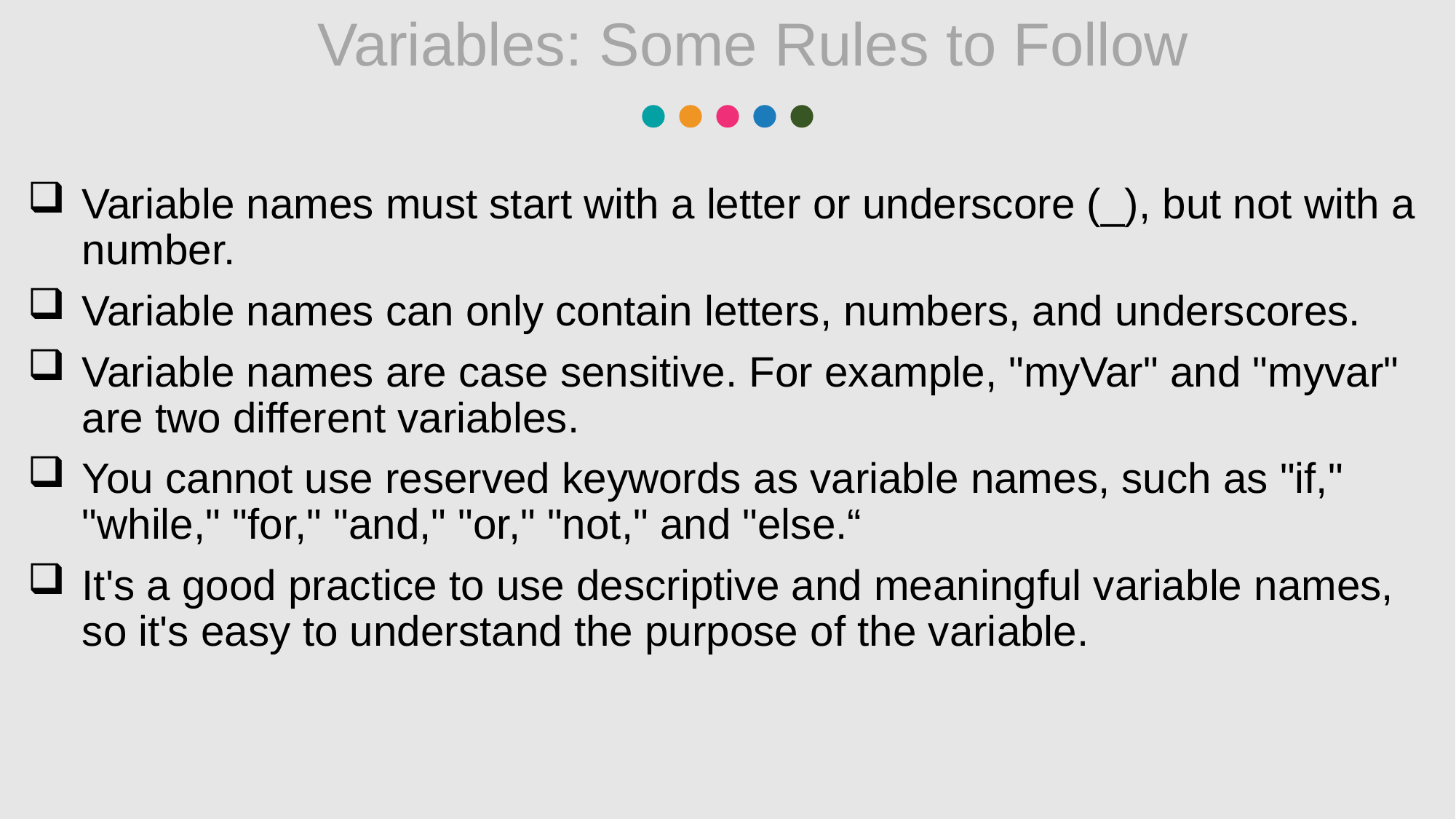

Variables: Some Rules to Follow

Variable names must start with a letter or underscore (_), but not with a number.
Variable names can only contain letters, numbers, and underscores.
Variable names are case sensitive. For example, "myVar" and "myvar" are two different variables.
You cannot use reserved keywords as variable names, such as "if," "while," "for," "and," "or," "not," and "else.“
It's a good practice to use descriptive and meaningful variable names, so it's easy to understand the purpose of the variable.